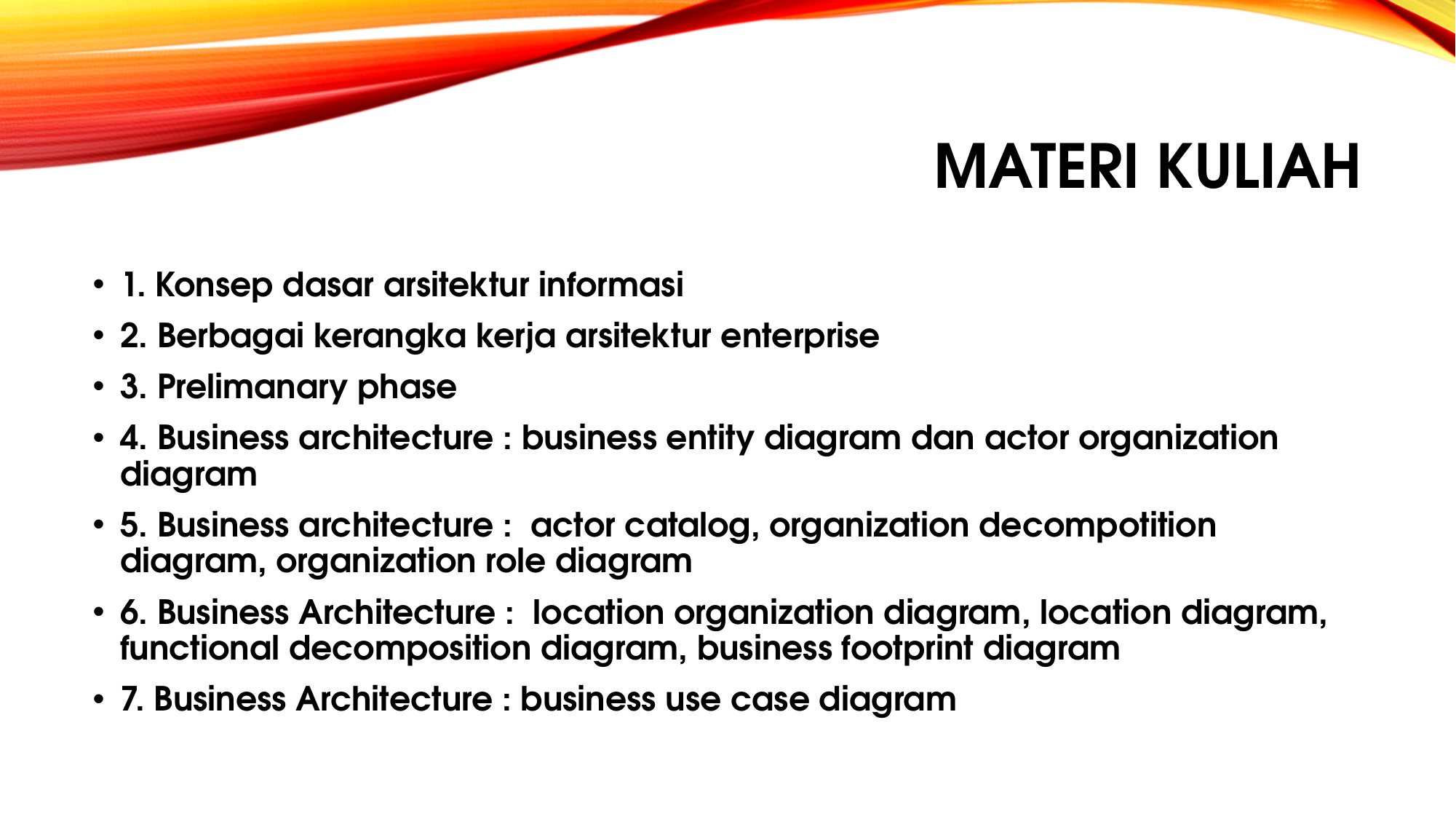

# MATERI KULIAH
1. Konsep dasar arsitektur informasi
2. Berbagai kerangka kerja arsitektur enterprise
3. Prelimanary phase
4. Business architecture : business entity diagram dan actor organization diagram
5. Business architecture :  actor catalog, organization decompotition diagram, organization role diagram
6. Business Architecture :  location organization diagram, location diagram, functional decomposition diagram, business footprint diagram
7. Business Architecture : business use case diagram